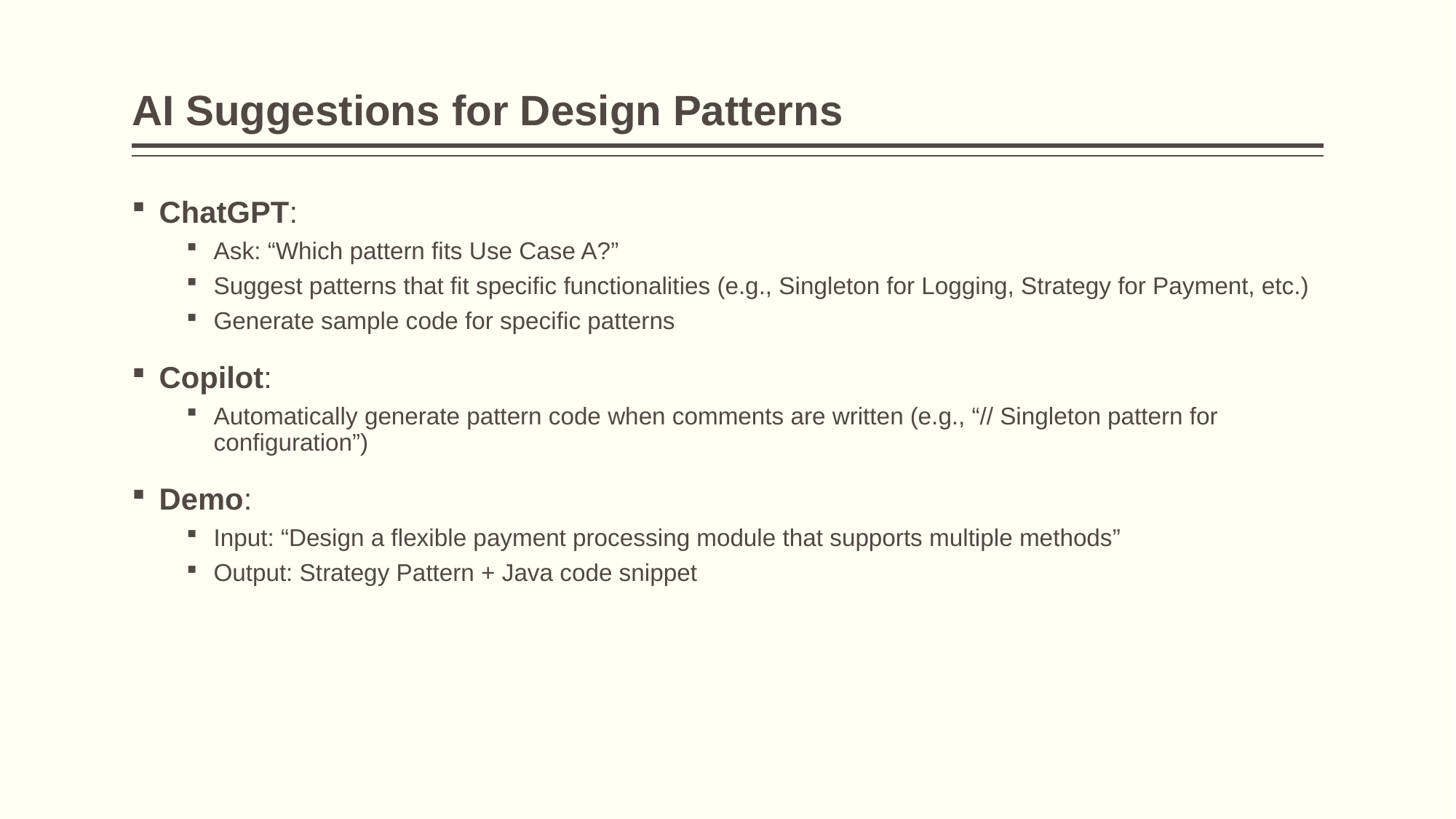

# AI Suggestions for Design Patterns
ChatGPT:
Ask: “Which pattern fits Use Case A?”
Suggest patterns that fit specific functionalities (e.g., Singleton for Logging, Strategy for Payment, etc.)
Generate sample code for specific patterns
Copilot:
Automatically generate pattern code when comments are written (e.g., “// Singleton pattern for configuration”)
Demo:
Input: “Design a flexible payment processing module that supports multiple methods”
Output: Strategy Pattern + Java code snippet